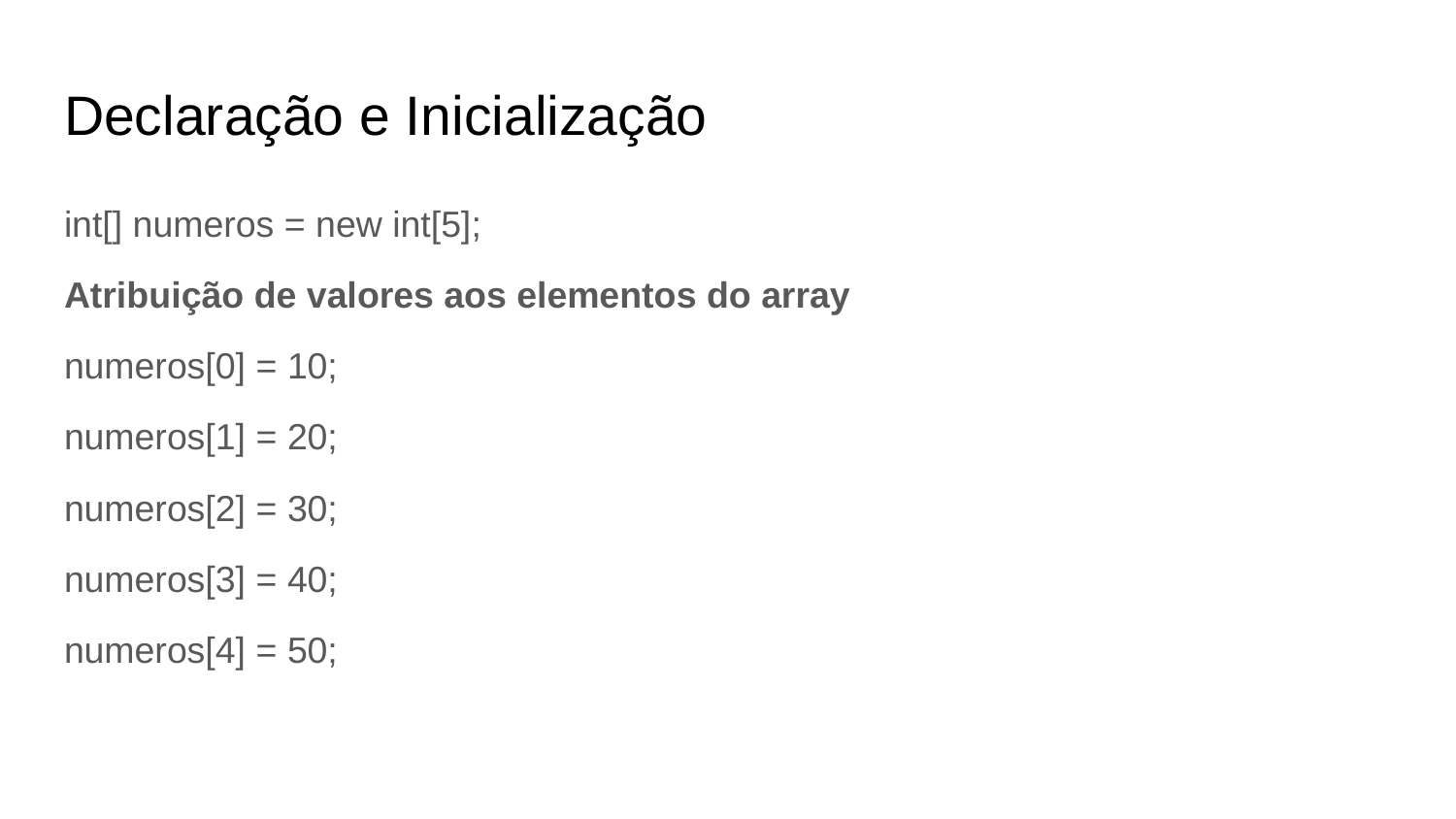

# Declaração e Inicialização
int[] numeros = new int[5];
Atribuição de valores aos elementos do array
numeros[0] = 10;
numeros[1] = 20;
numeros[2] = 30;
numeros[3] = 40;
numeros[4] = 50;